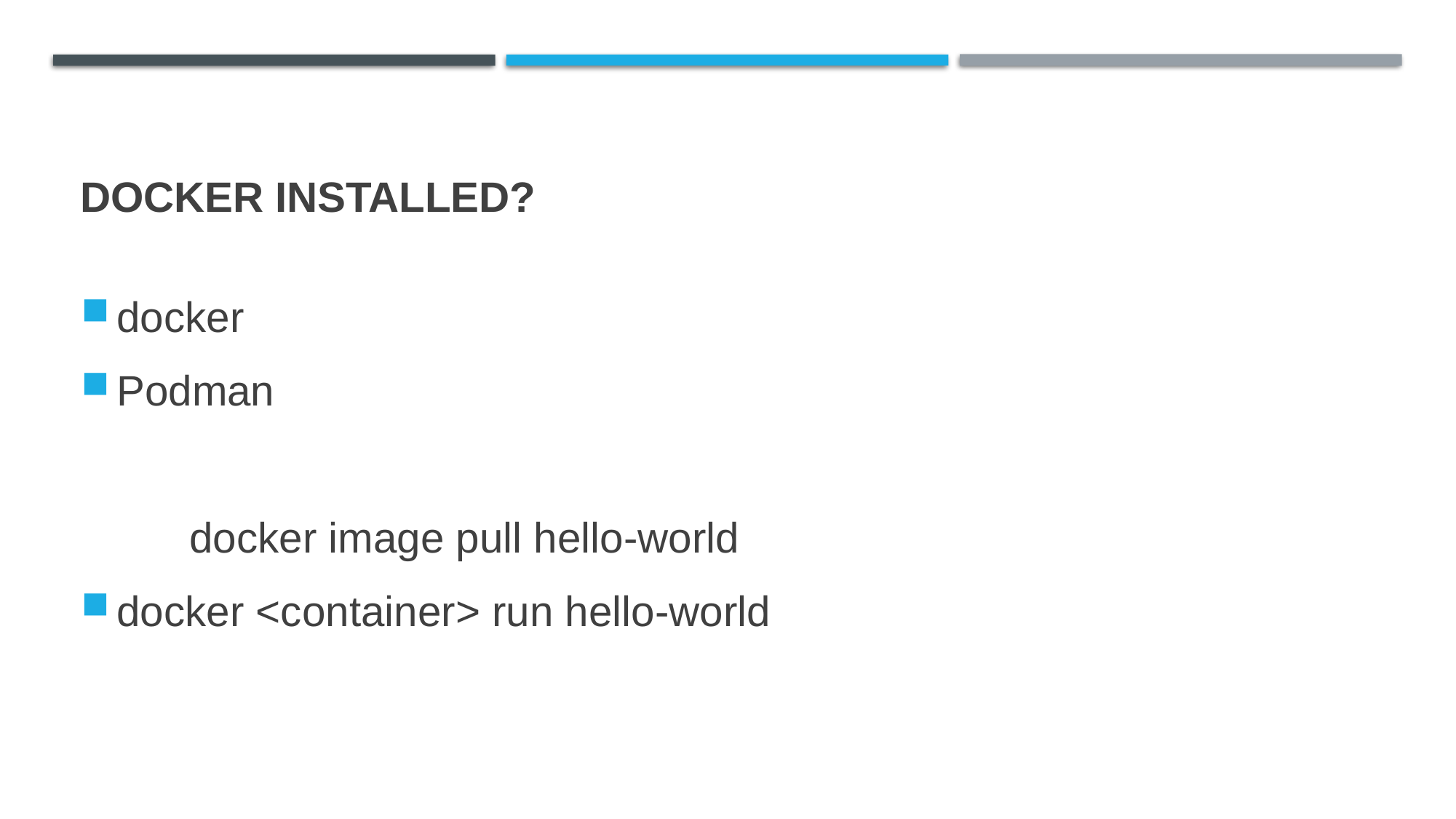

# Docker installed?
docker
Podman

	docker image pull hello-world
docker <container> run hello-world